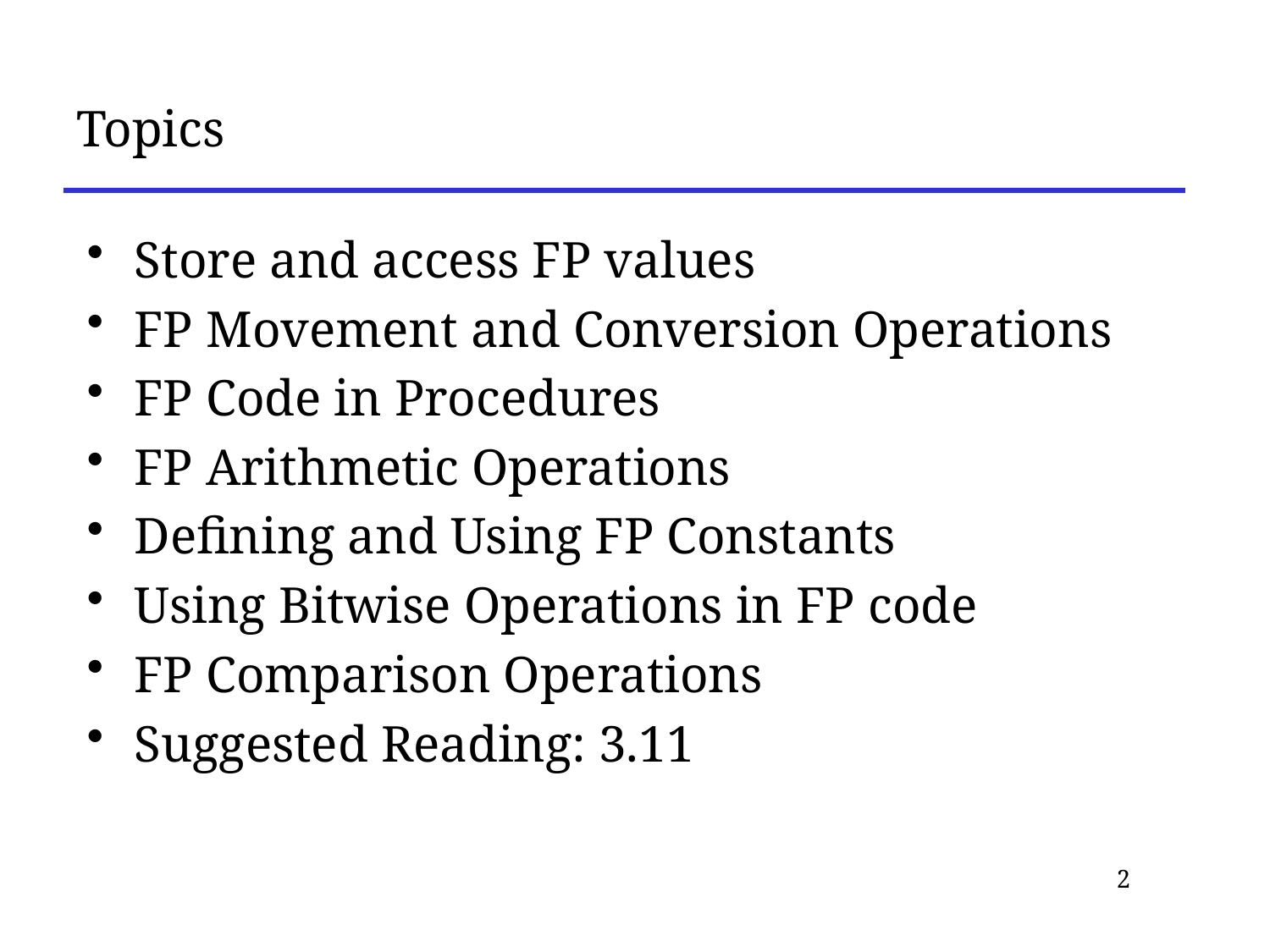

# Topics
Store and access FP values
FP Movement and Conversion Operations
FP Code in Procedures
FP Arithmetic Operations
Defining and Using FP Constants
Using Bitwise Operations in FP code
FP Comparison Operations
Suggested Reading: 3.11
2